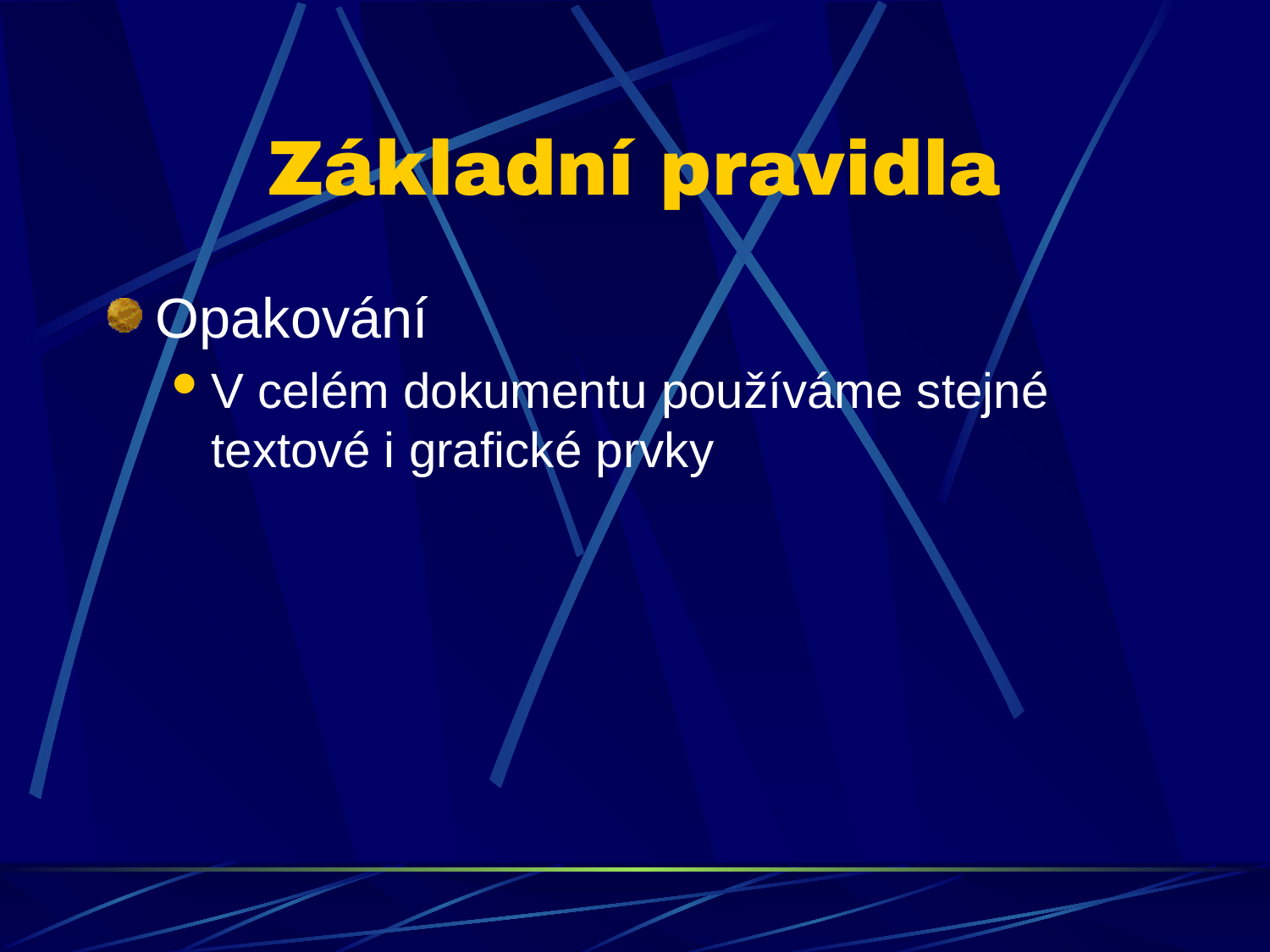

# Základní pravidla
Opakování
V celém dokumentu používáme stejné textové i grafické prvky